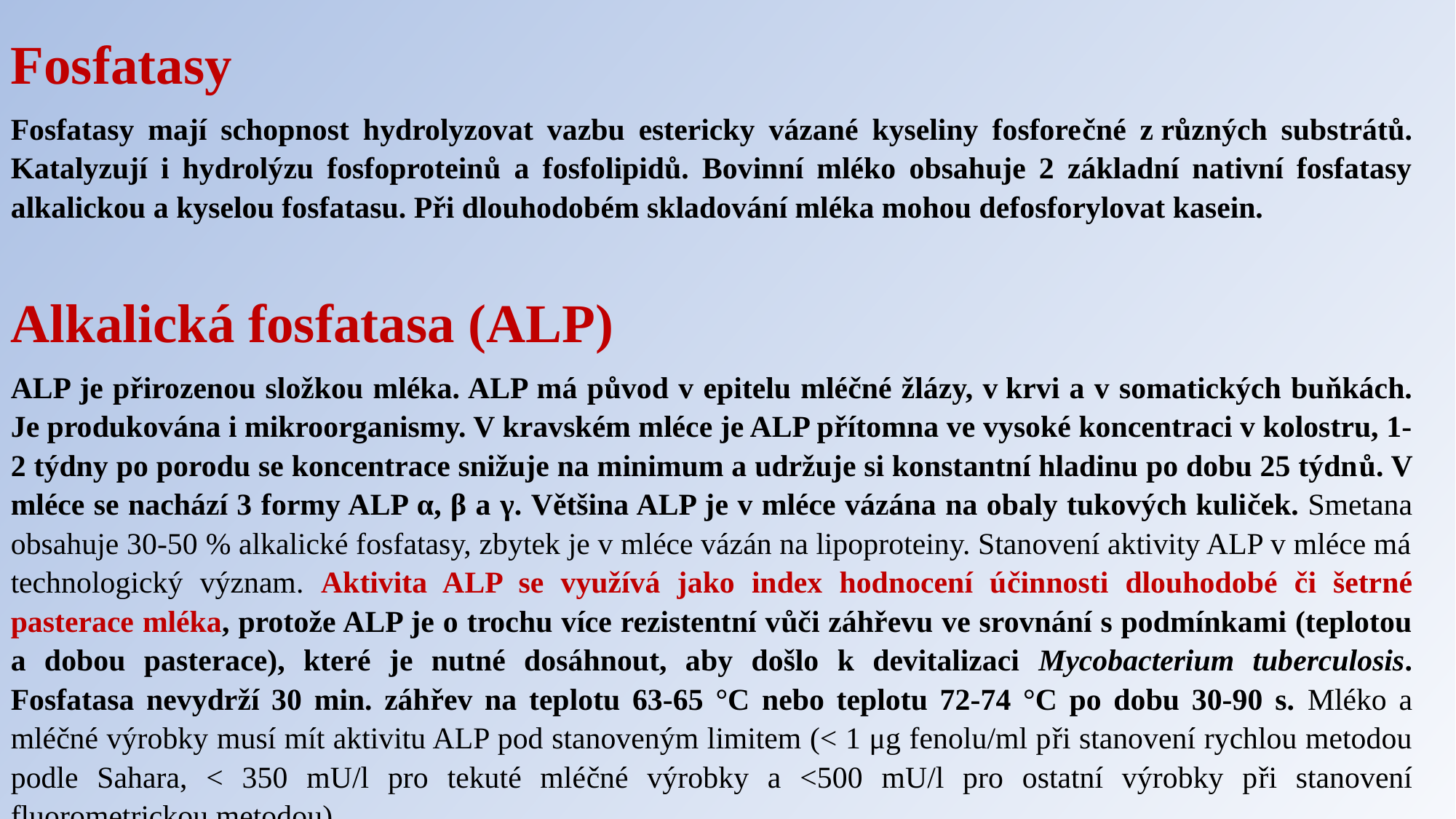

Fosfatasy
Fosfatasy mají schopnost hydrolyzovat vazbu estericky vázané kyseliny fosforečné z různých substrátů. Katalyzují i hydrolýzu fosfoproteinů a fosfolipidů. Bovinní mléko obsahuje 2 základní nativní fosfatasy alkalickou a kyselou fosfatasu. Při dlouhodobém skladování mléka mohou defosforylovat kasein.

Alkalická fosfatasa (ALP)
ALP je přirozenou složkou mléka. ALP má původ v epitelu mléčné žlázy, v krvi a v somatických buňkách. Je produkována i mikroorganismy. V kravském mléce je ALP přítomna ve vysoké koncentraci v kolostru, 1-2 týdny po porodu se koncentrace snižuje na minimum a udržuje si konstantní hladinu po dobu 25 týdnů. V mléce se nachází 3 formy ALP α, β a γ. Většina ALP je v mléce vázána na obaly tukových kuliček. Smetana obsahuje 30-50 % alkalické fosfatasy, zbytek je v mléce vázán na lipoproteiny. Stanovení aktivity ALP v mléce má technologický význam. Aktivita ALP se využívá jako index hodnocení účinnosti dlouhodobé či šetrné pasterace mléka, protože ALP je o trochu více rezistentní vůči záhřevu ve srovnání s podmínkami (teplotou a dobou pasterace), které je nutné dosáhnout, aby došlo k devitalizaci Mycobacterium tuberculosis. Fosfatasa nevydrží 30 min. záhřev na teplotu 63-65 °C nebo teplotu 72-74 °C po dobu 30-90 s. Mléko a mléčné výrobky musí mít aktivitu ALP pod stanoveným limitem (< 1 μg fenolu/ml při stanovení rychlou metodou podle Sahara, < 350 mU/l pro tekuté mléčné výrobky a <500 mU/l pro ostatní výrobky při stanovení fluorometrickou metodou).